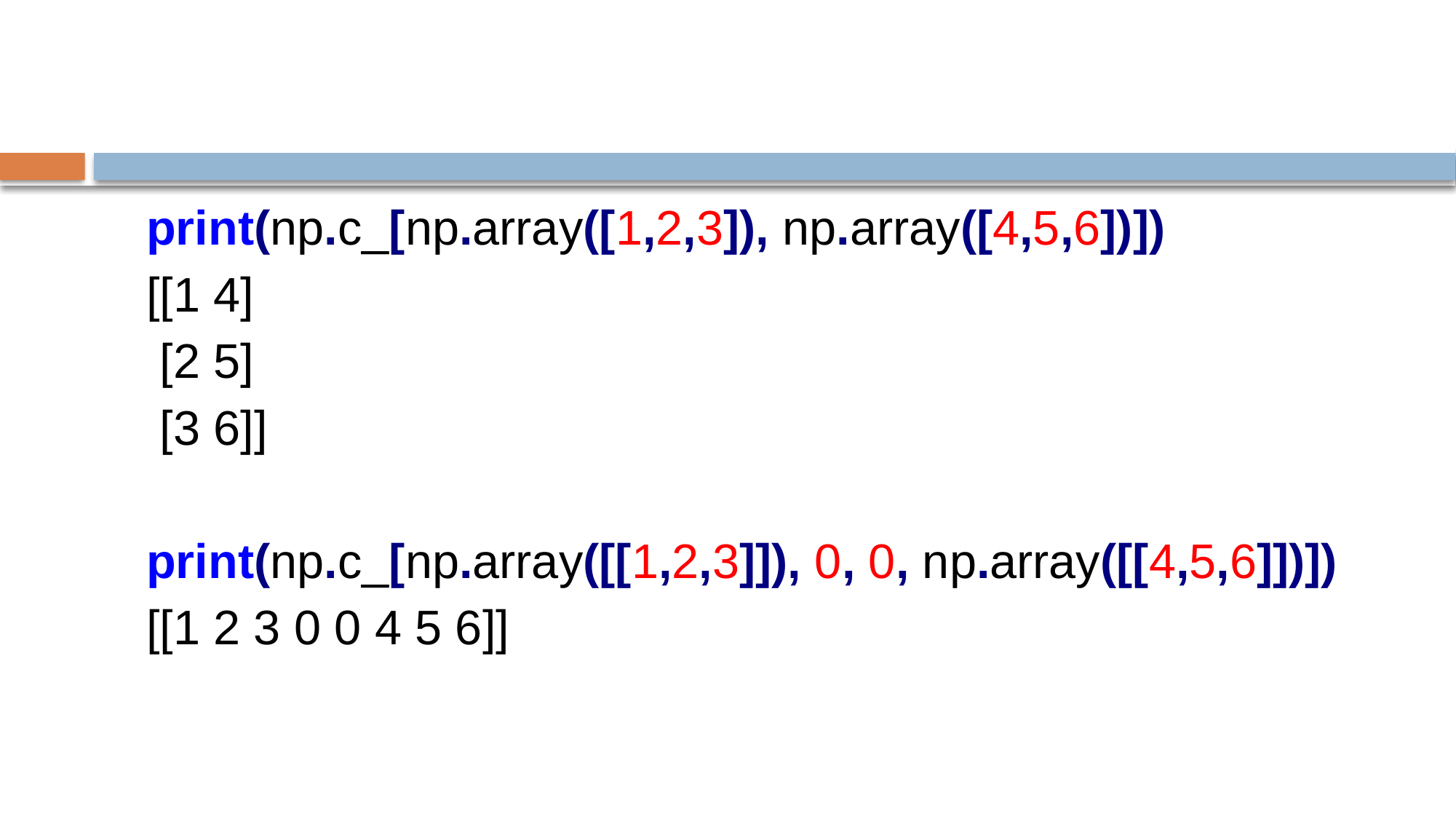

#
print(np.c_[np.array([1,2,3]), np.array([4,5,6])])
[[1 4]
 [2 5]
 [3 6]]

print(np.c_[np.array([[1,2,3]]), 0, 0, np.array([[4,5,6]])])
[[1 2 3 0 0 4 5 6]]